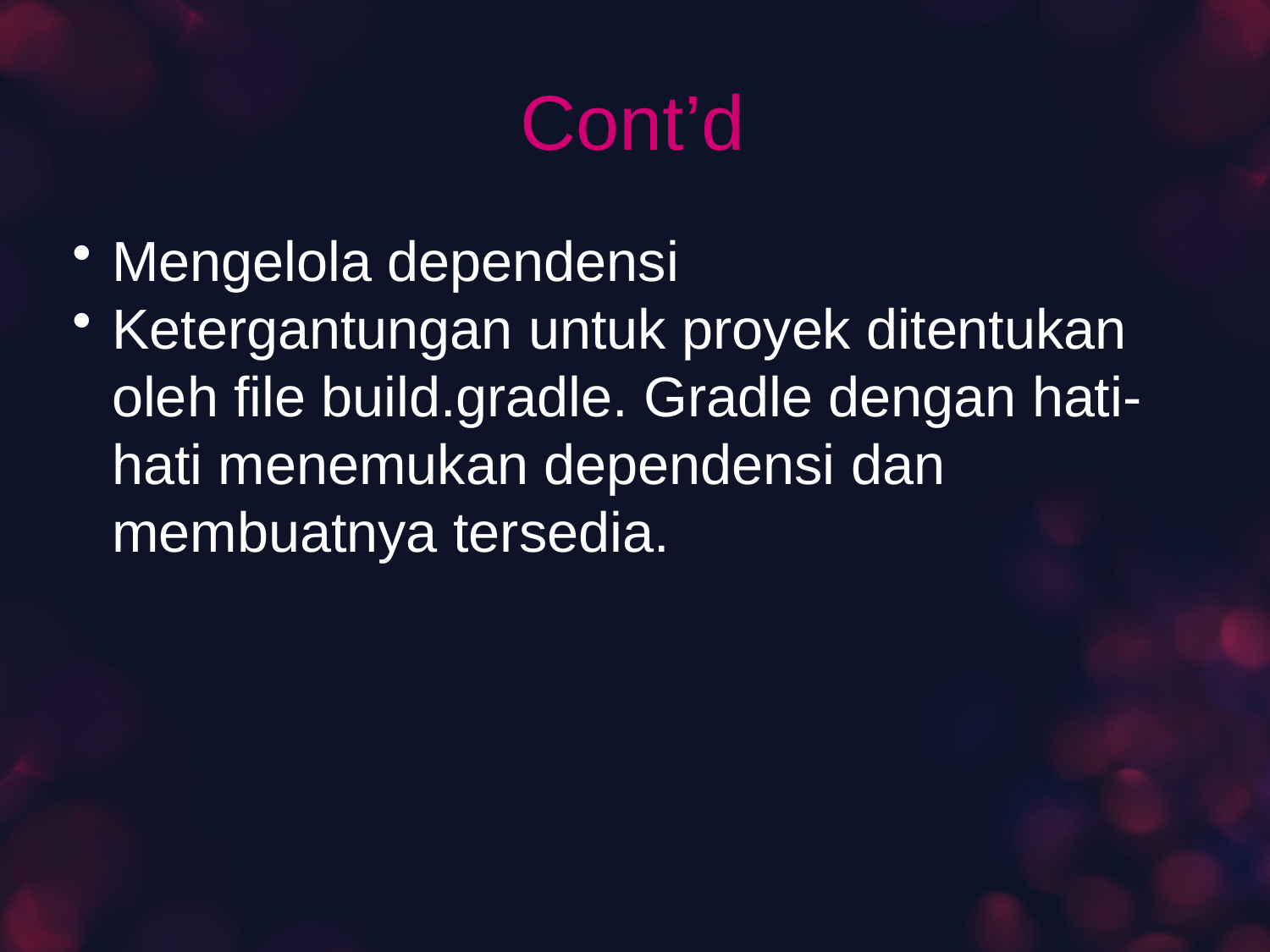

# Cont’d
Mengelola dependensi
Ketergantungan untuk proyek ditentukan oleh file build.gradle. Gradle dengan hati-hati menemukan dependensi dan membuatnya tersedia.